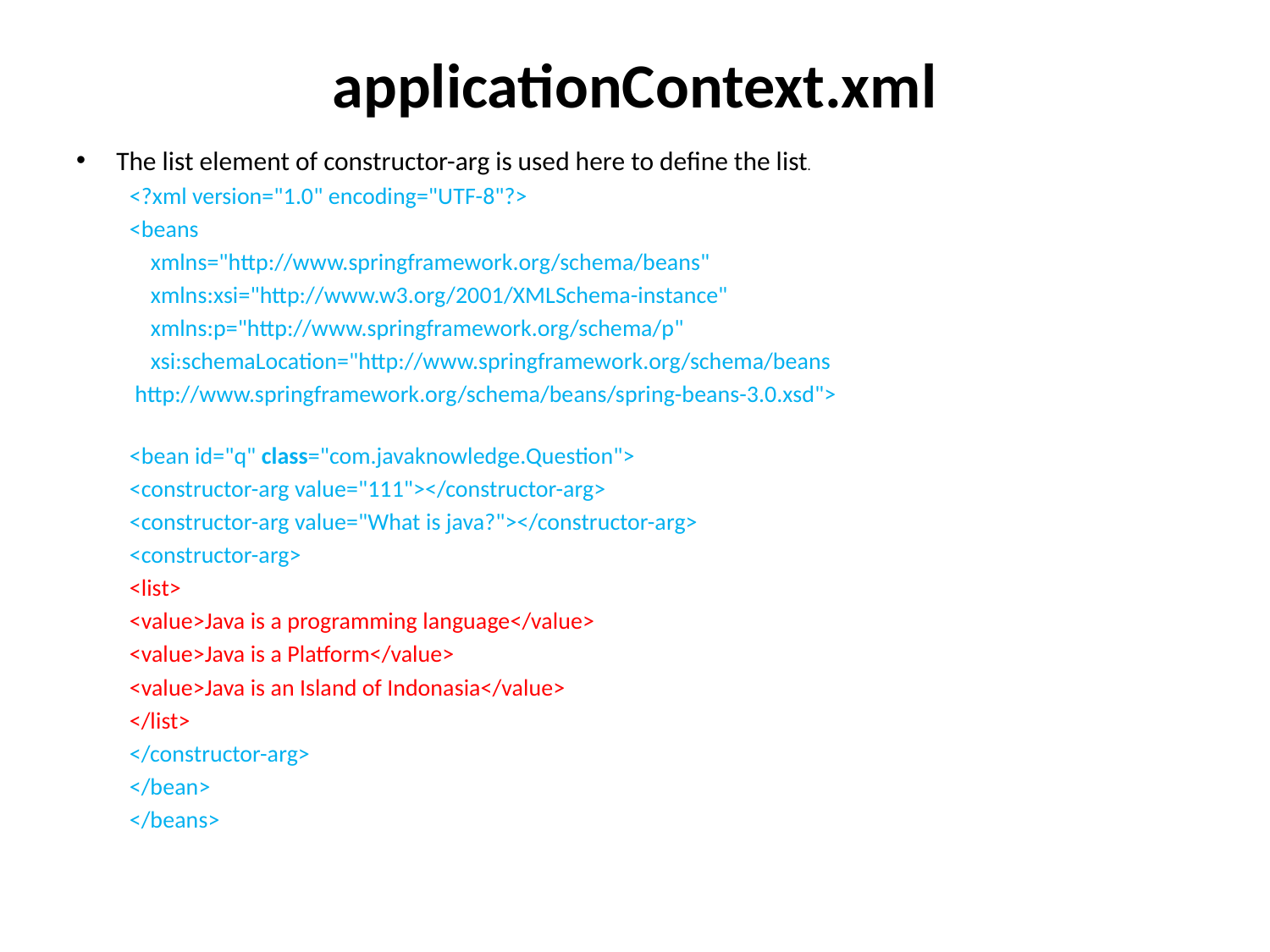

# applicationContext.xml
The list element of constructor-arg is used here to define the list.
<?xml version="1.0" encoding="UTF-8"?>
<beans
    xmlns="http://www.springframework.org/schema/beans"
    xmlns:xsi="http://www.w3.org/2001/XMLSchema-instance"
    xmlns:p="http://www.springframework.org/schema/p"
    xsi:schemaLocation="http://www.springframework.org/schema/beans
 http://www.springframework.org/schema/beans/spring-beans-3.0.xsd">

<bean id="q" class="com.javaknowledge.Question">
<constructor-arg value="111"></constructor-arg>
<constructor-arg value="What is java?"></constructor-arg>
<constructor-arg>
<list>
<value>Java is a programming language</value>
<value>Java is a Platform</value>
<value>Java is an Island of Indonasia</value>
</list>
</constructor-arg>
</bean>
</beans>